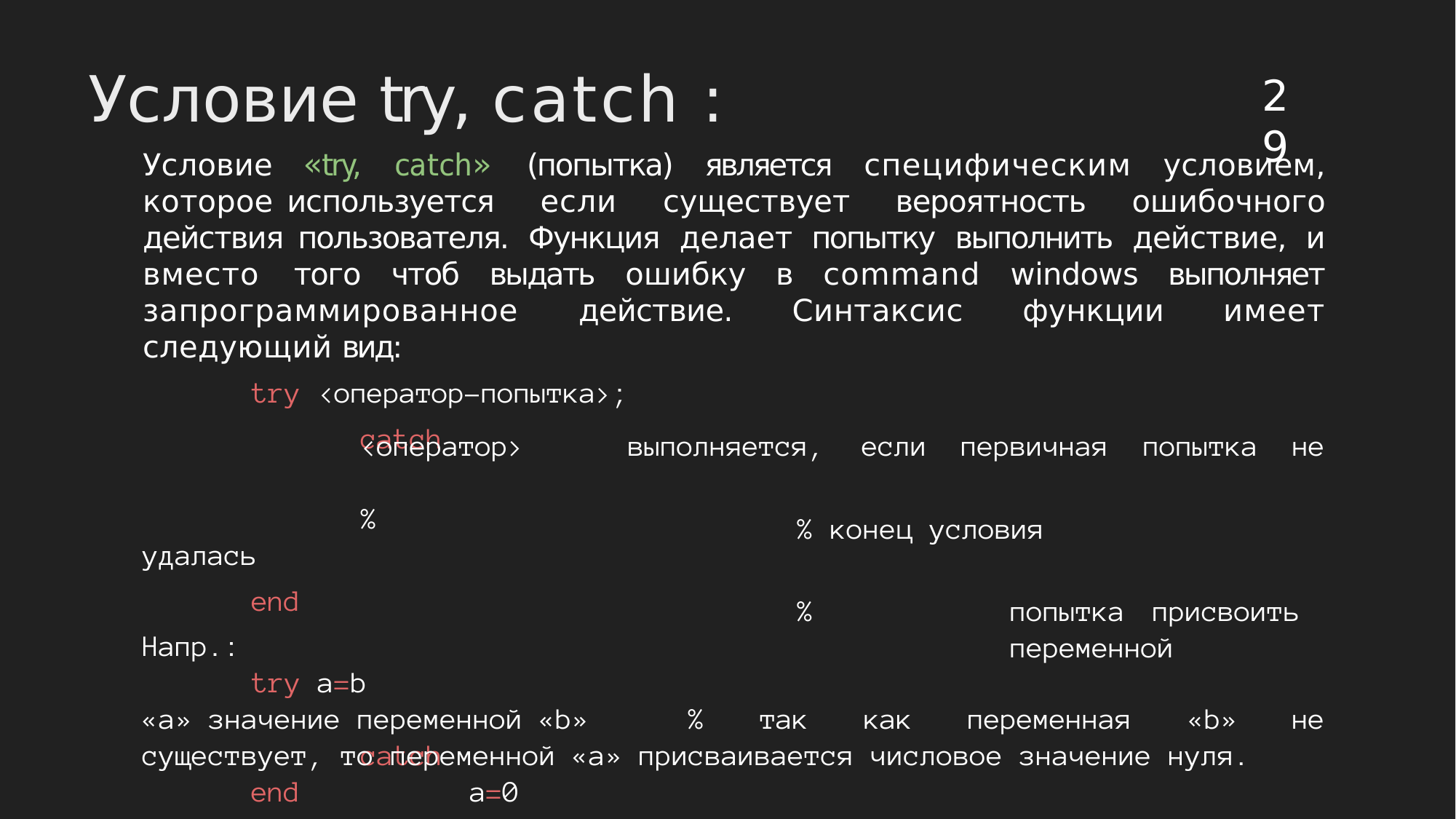

# Условие try, catch :
29
Условие «try, catch» (попытка) является специфическим условием, которое используется если существует вероятность ошибочного действия пользователя. Функция делает попытку выполнить действие, и вместо того чтоб выдать ошибку в command windows выполняет запрограммированное действие. Синтаксис функции имеет следующий вид:
try <оператор-попытка>; catch
<оператор>	%
удалась
end
Напр.:
try a=b
«а» значение переменной «b»
catch
a=0
выполняется,	если	первичная	попытка	не

% конец условия

%	попытка	присвоить	переменной
%	так	как	переменная	«b»	не
существует, то переменной «a» присваивается числовое значение нуля. end